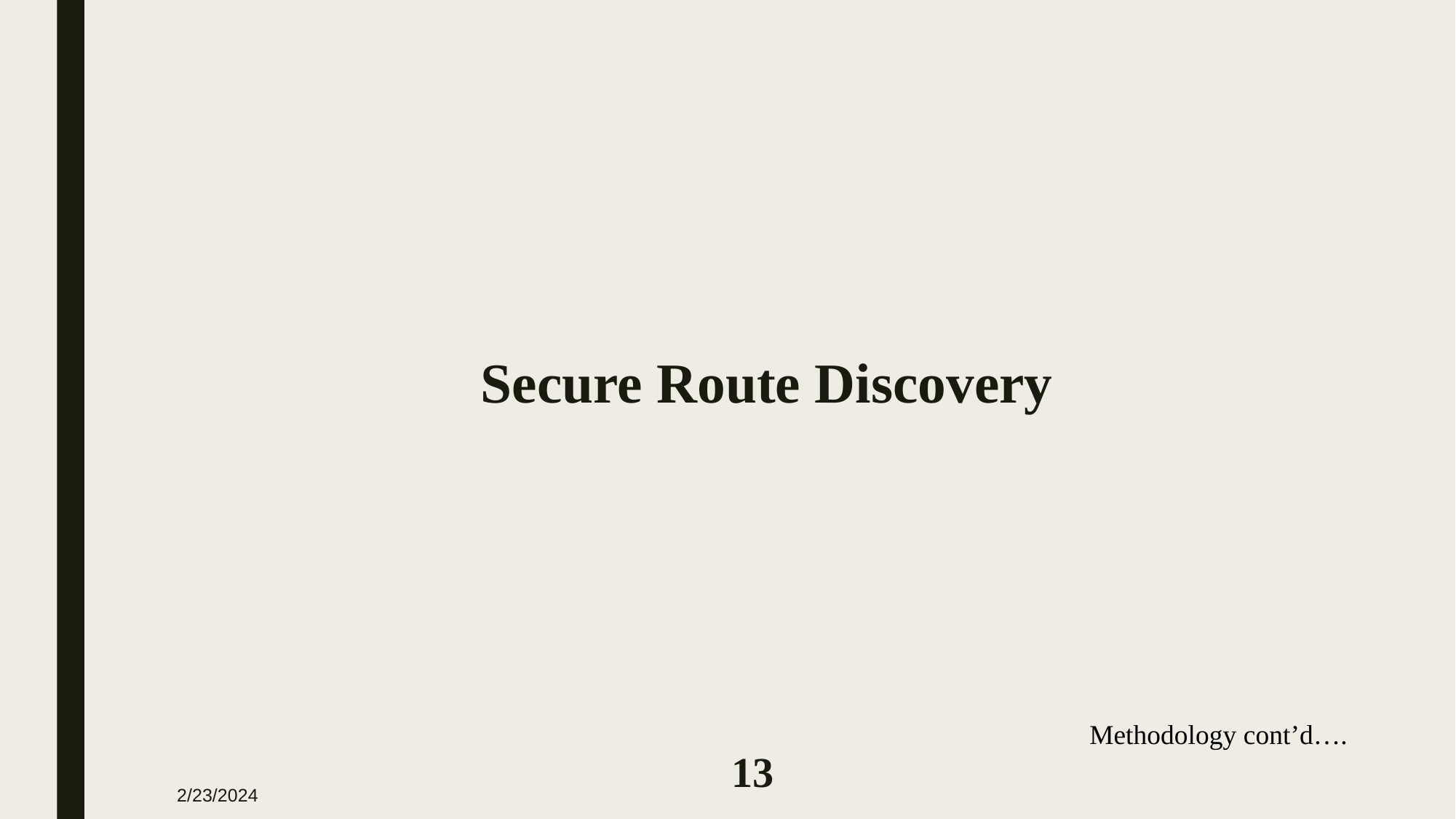

# Secure Route Discovery
Methodology cont’d….
13
2/23/2024